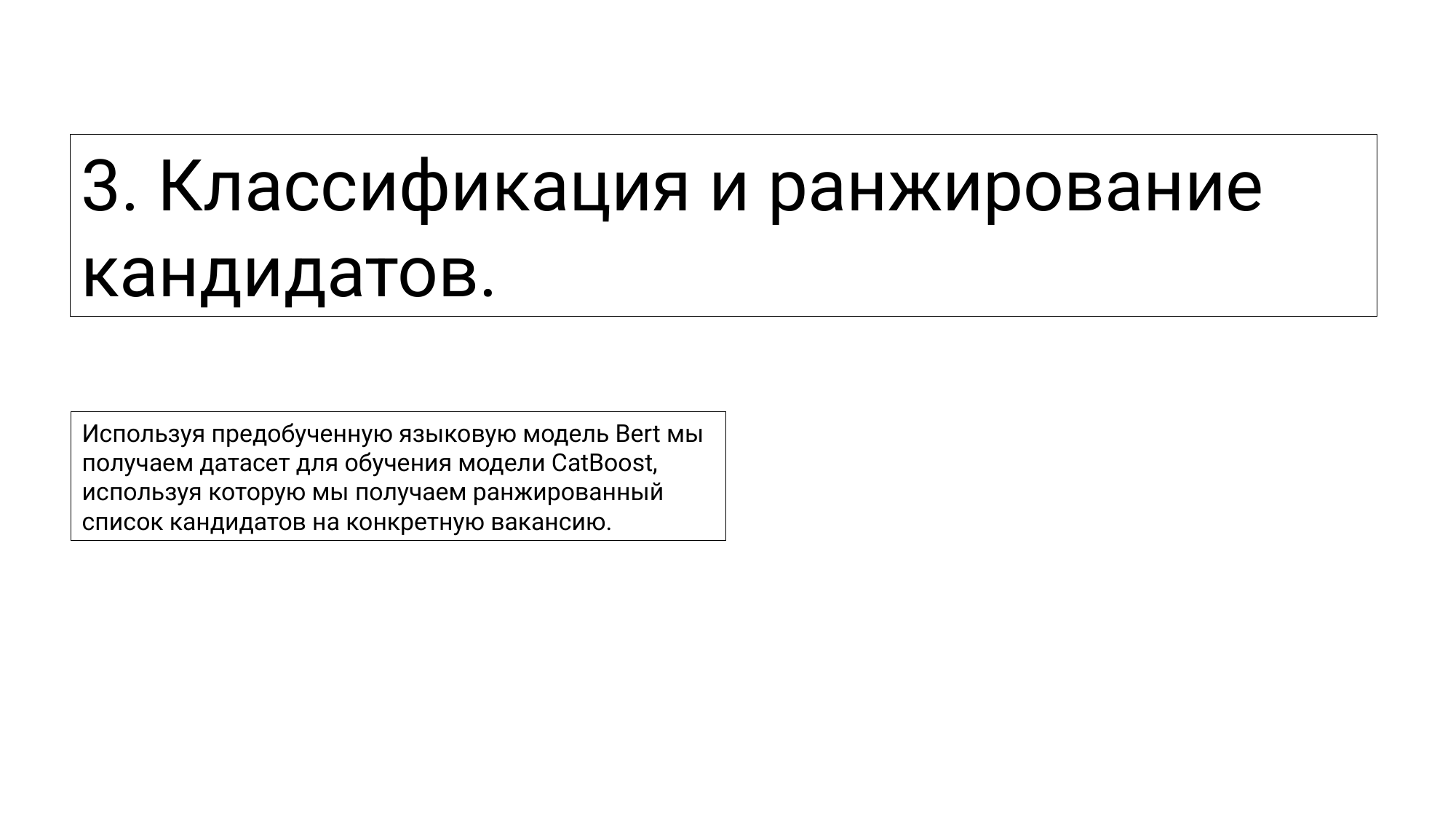

3. Классификация и ранжирование кандидатов.
Используя предобученную языковую модель Bert мы получаем датасет для обучения модели CatBoost, используя которую мы получаем ранжированный список кандидатов на конкретную вакансию.